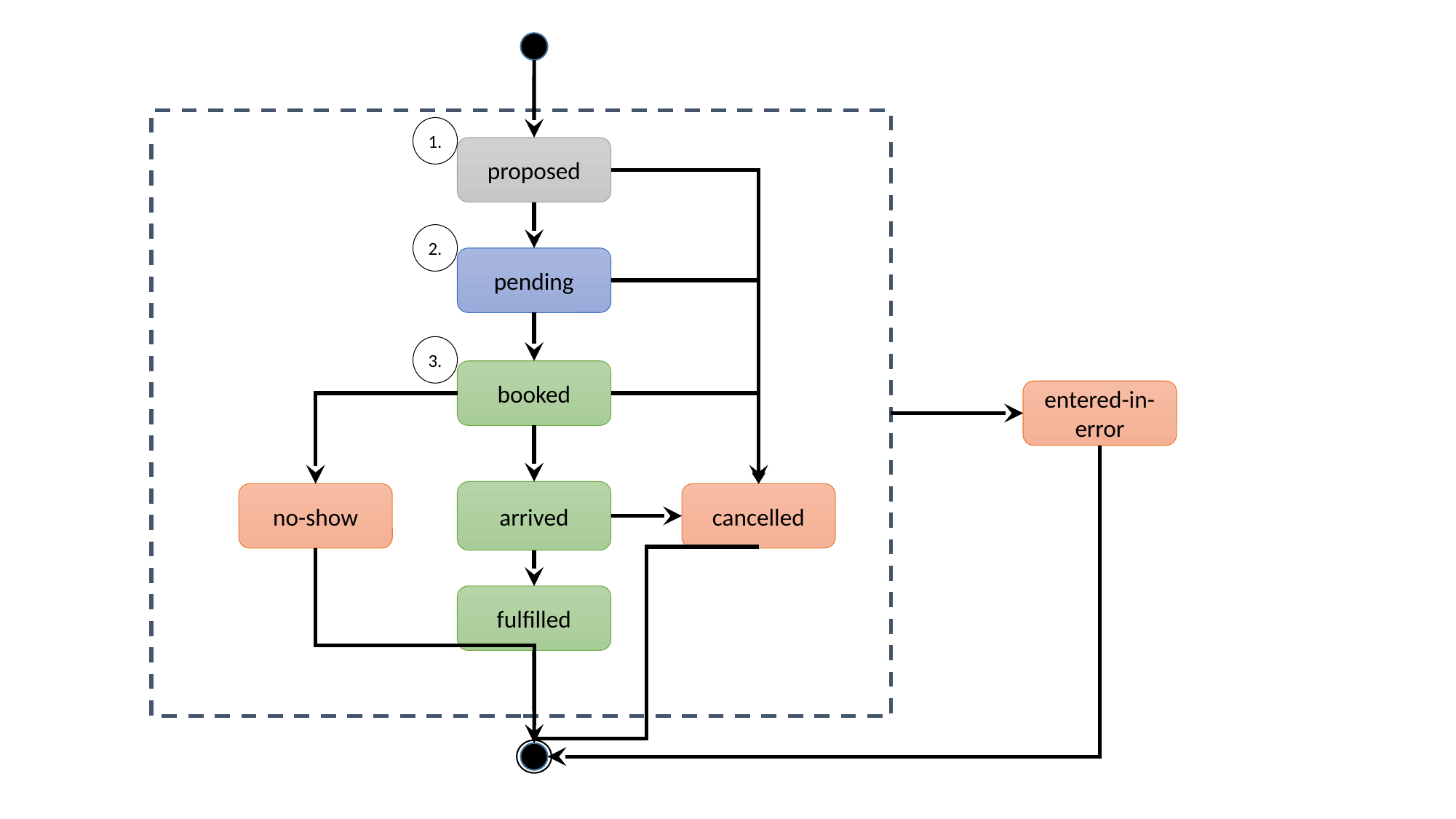

1.
proposed
2.
pending
3.
booked
entered-in-error
arrived
no-show
cancelled
fulfilled